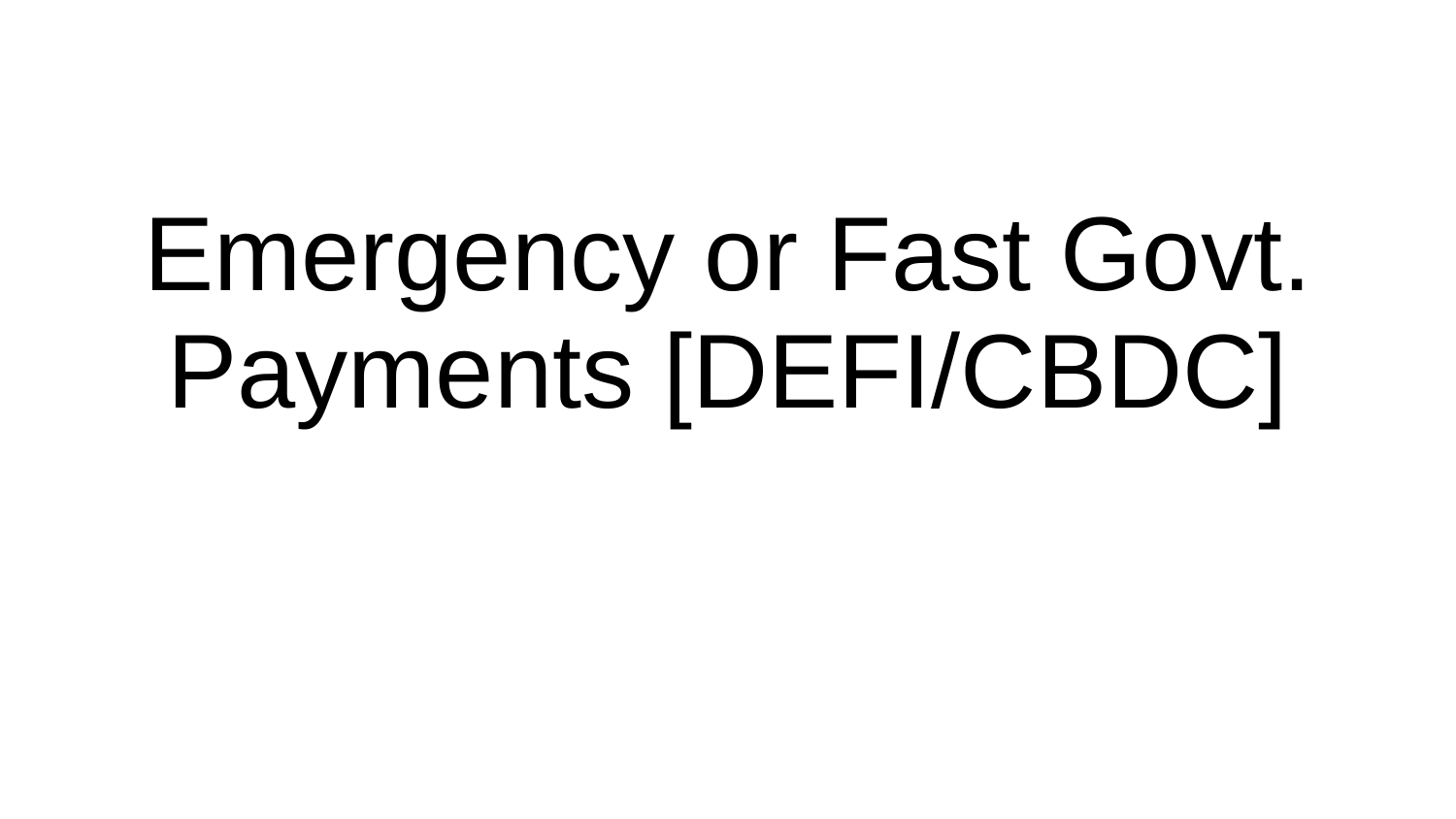

# Emergency or Fast Govt. Payments [DEFI/CBDC]